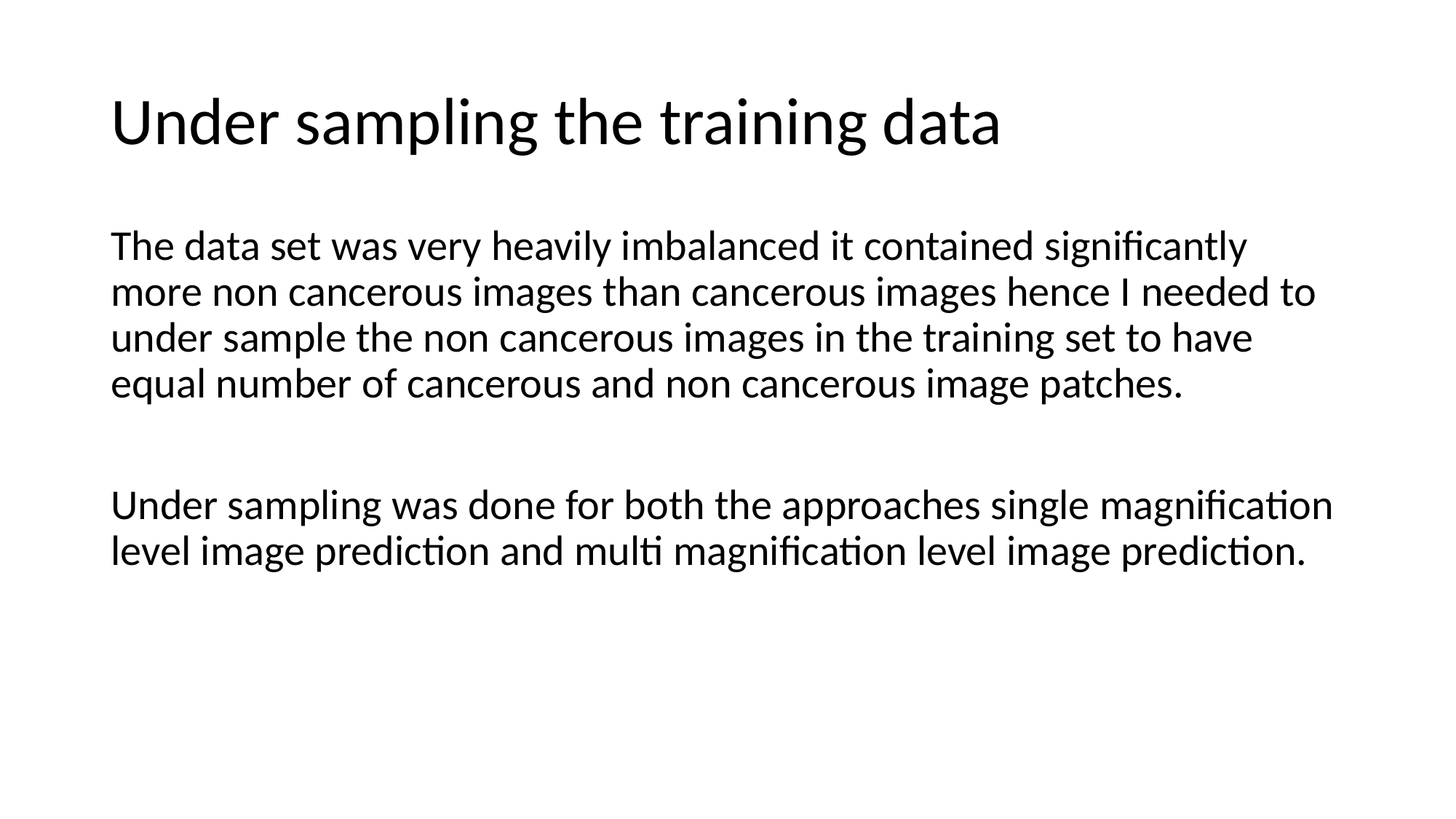

# Under sampling the training data
The data set was very heavily imbalanced it contained significantly more non cancerous images than cancerous images hence I needed to under sample the non cancerous images in the training set to have equal number of cancerous and non cancerous image patches.

Under sampling was done for both the approaches single magnification level image prediction and multi magnification level image prediction.